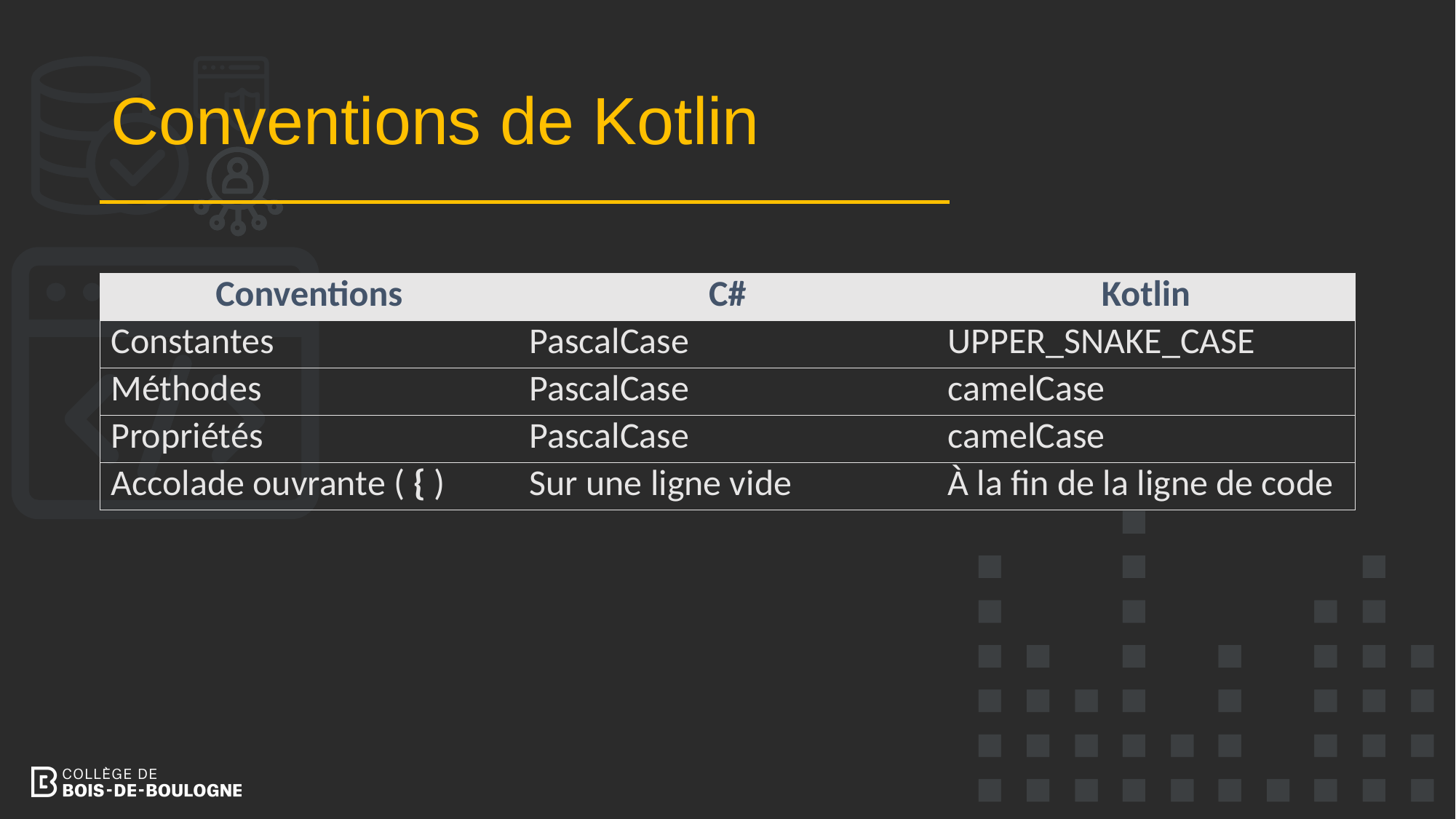

# Conventions de Kotlin
| Conventions | C# | Kotlin |
| --- | --- | --- |
| Constantes | PascalCase | UPPER\_SNAKE\_CASE |
| Méthodes | PascalCase | camelCase |
| Propriétés | PascalCase | camelCase |
| Accolade ouvrante ( { ) | Sur une ligne vide | À la fin de la ligne de code |